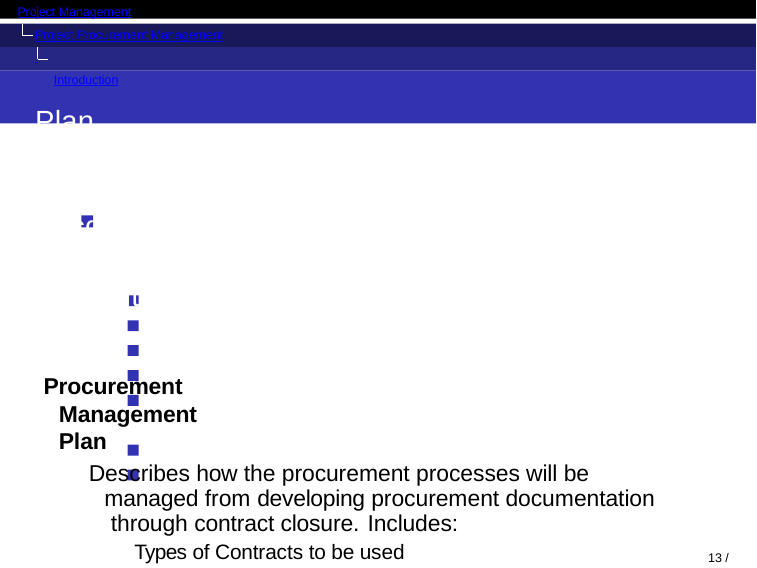

Project Management
Project Procurement Management  Introduction

Plan Purchases and Acquisitions	Outputs

Procurement Management Plan
Describes how the procurement processes will be  managed from developing procurement documentation  through contract closure. Includes:
Types of Contracts to be used  Standardised Procurement Documents
Co-ordinating Procurement with other project activities  Identifying Performance Bonds and/or Insurances  Establishing the form and format for contract statement of  work
Prequal sellers
Procurement Metrics to be used to evaluate sellers

13 / 47